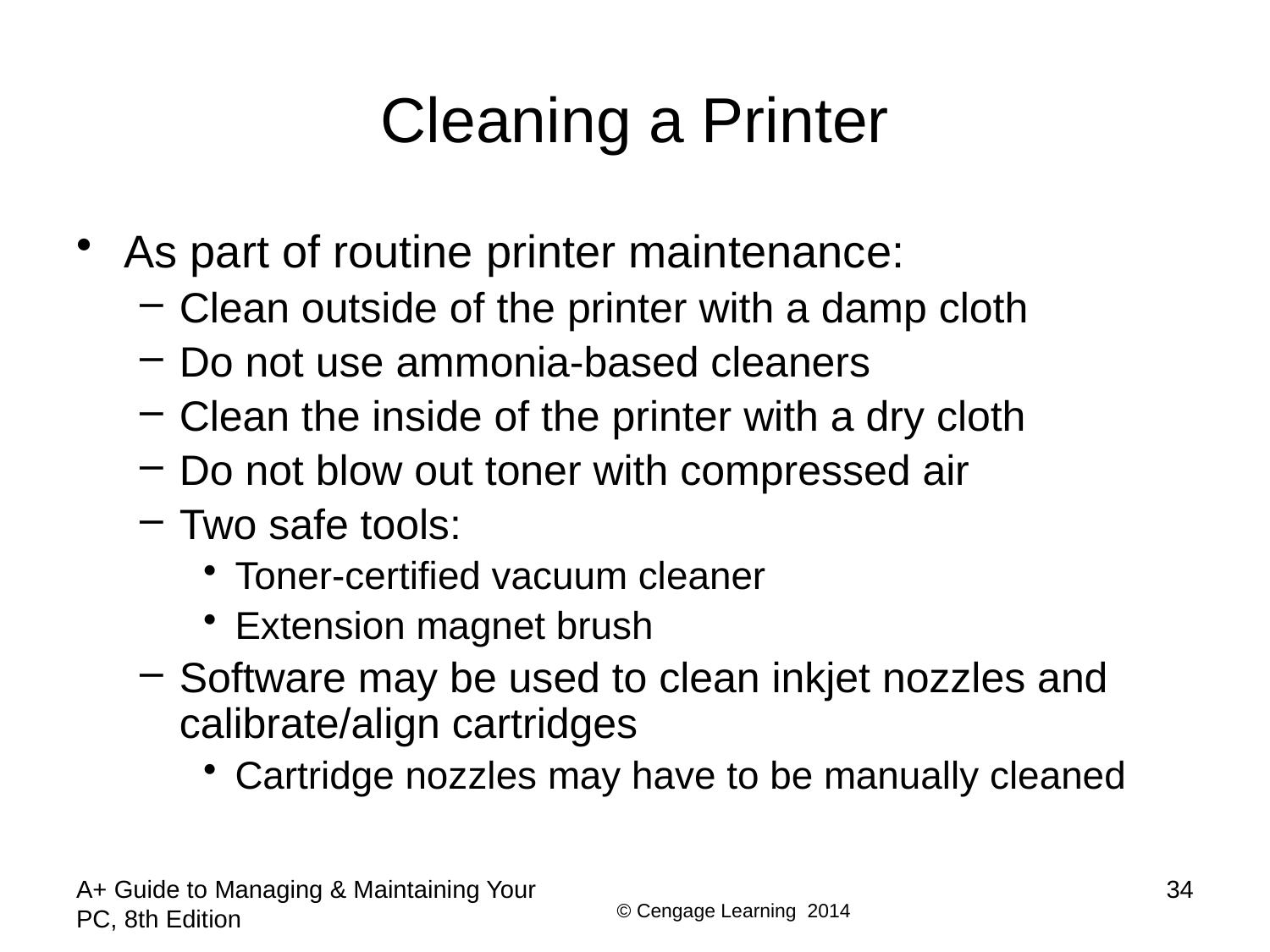

# Cleaning a Printer
As part of routine printer maintenance:
Clean outside of the printer with a damp cloth
Do not use ammonia-based cleaners
Clean the inside of the printer with a dry cloth
Do not blow out toner with compressed air
Two safe tools:
Toner-certified vacuum cleaner
Extension magnet brush
Software may be used to clean inkjet nozzles and calibrate/align cartridges
Cartridge nozzles may have to be manually cleaned
A+ Guide to Managing & Maintaining Your PC, 8th Edition
34